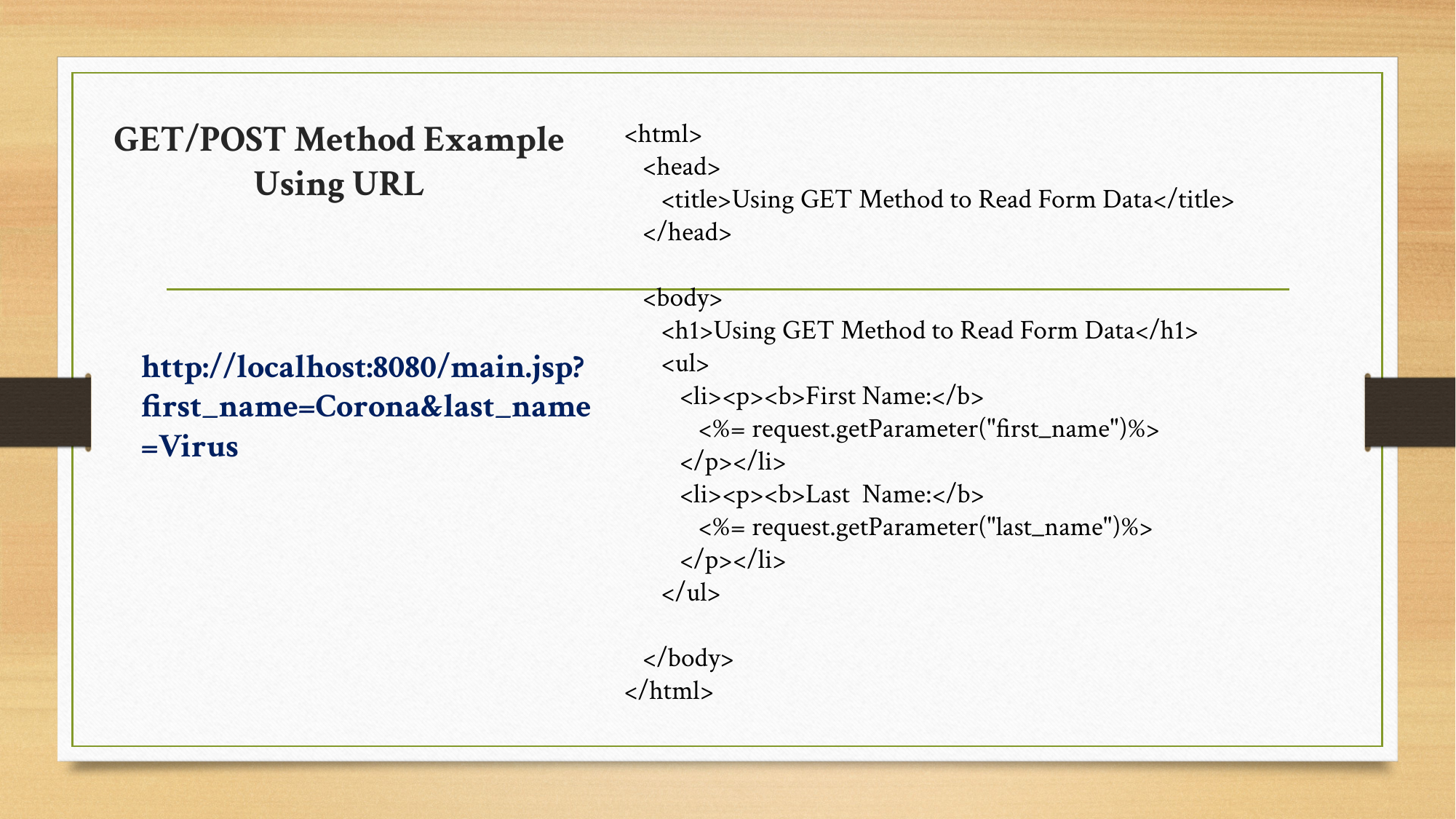

# GET/POST Method Example Using URL
<html>
   <head>
      <title>Using GET Method to Read Form Data</title>
   </head>

   <body>
      <h1>Using GET Method to Read Form Data</h1>
      <ul>
         <li><p><b>First Name:</b>
            <%= request.getParameter("first_name")%>
         </p></li>
         <li><p><b>Last  Name:</b>
            <%= request.getParameter("last_name")%>
         </p></li>
      </ul>

   </body>
</html>
http://localhost:8080/main.jsp?first_name=Corona&last_name=Virus